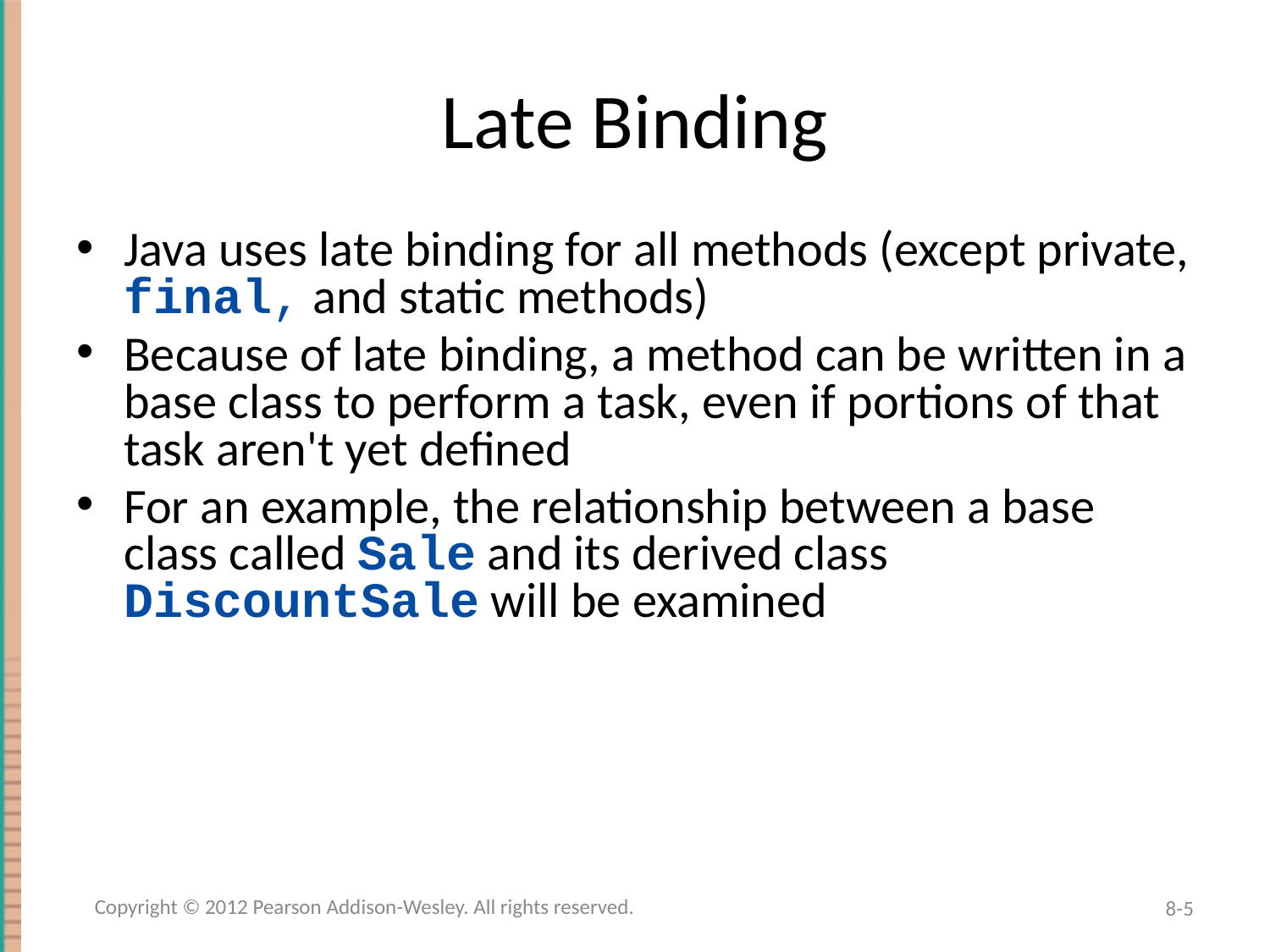

# Late Binding
Java uses late binding for all methods (except private, final, and static methods)
Because of late binding, a method can be written in a base class to perform a task, even if portions of that task aren't yet defined
For an example, the relationship between a base class called Sale and its derived class DiscountSale will be examined
Copyright © 2012 Pearson Addison-Wesley. All rights reserved.
8-5